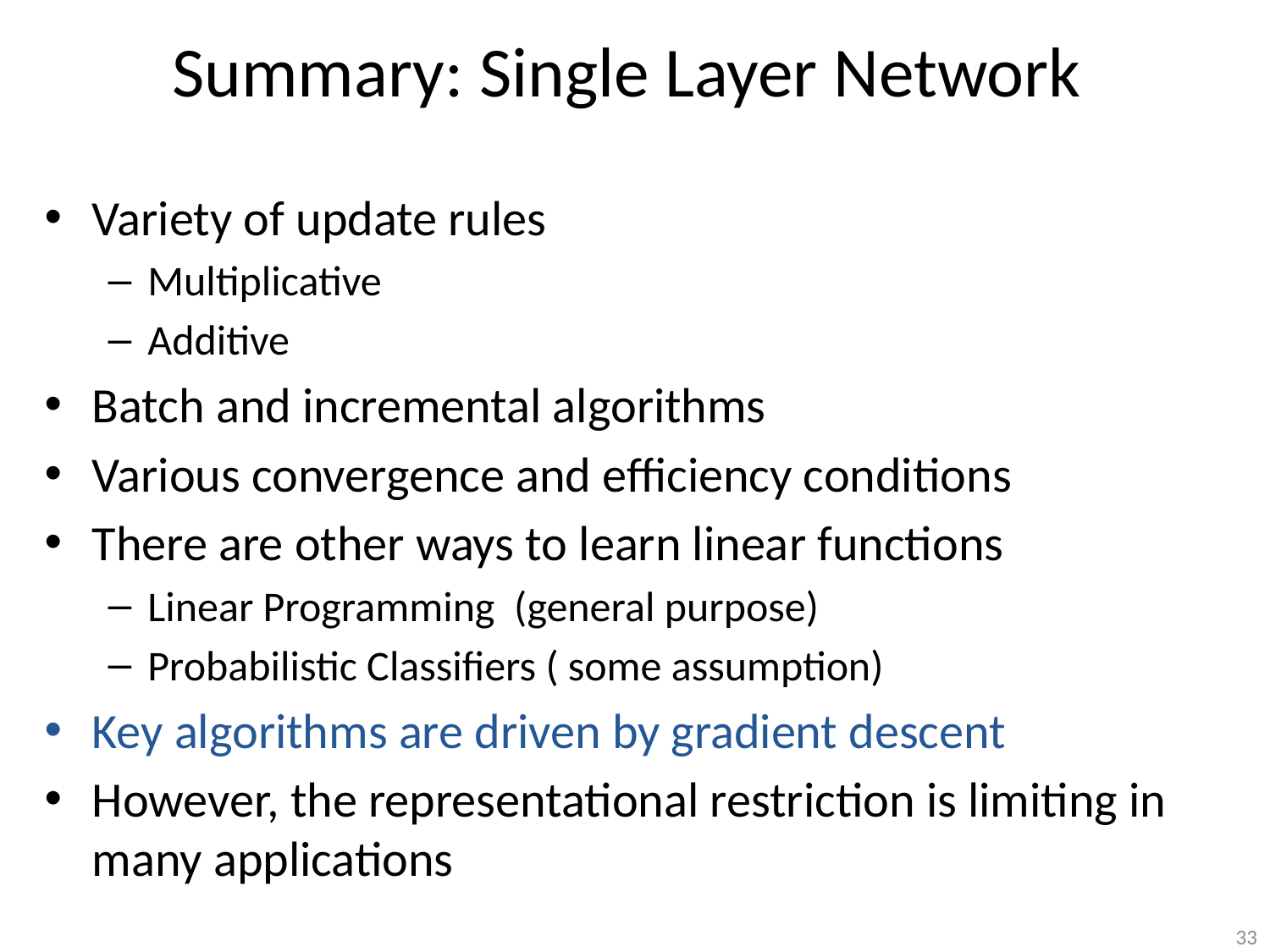

# Summary: Single Layer Network
Variety of update rules
Multiplicative
Additive
Batch and incremental algorithms
Various convergence and efficiency conditions
There are other ways to learn linear functions
Linear Programming  (general purpose)
Probabilistic Classifiers ( some assumption)
Key algorithms are driven by gradient descent
However, the representational restriction is limiting in many applications

33